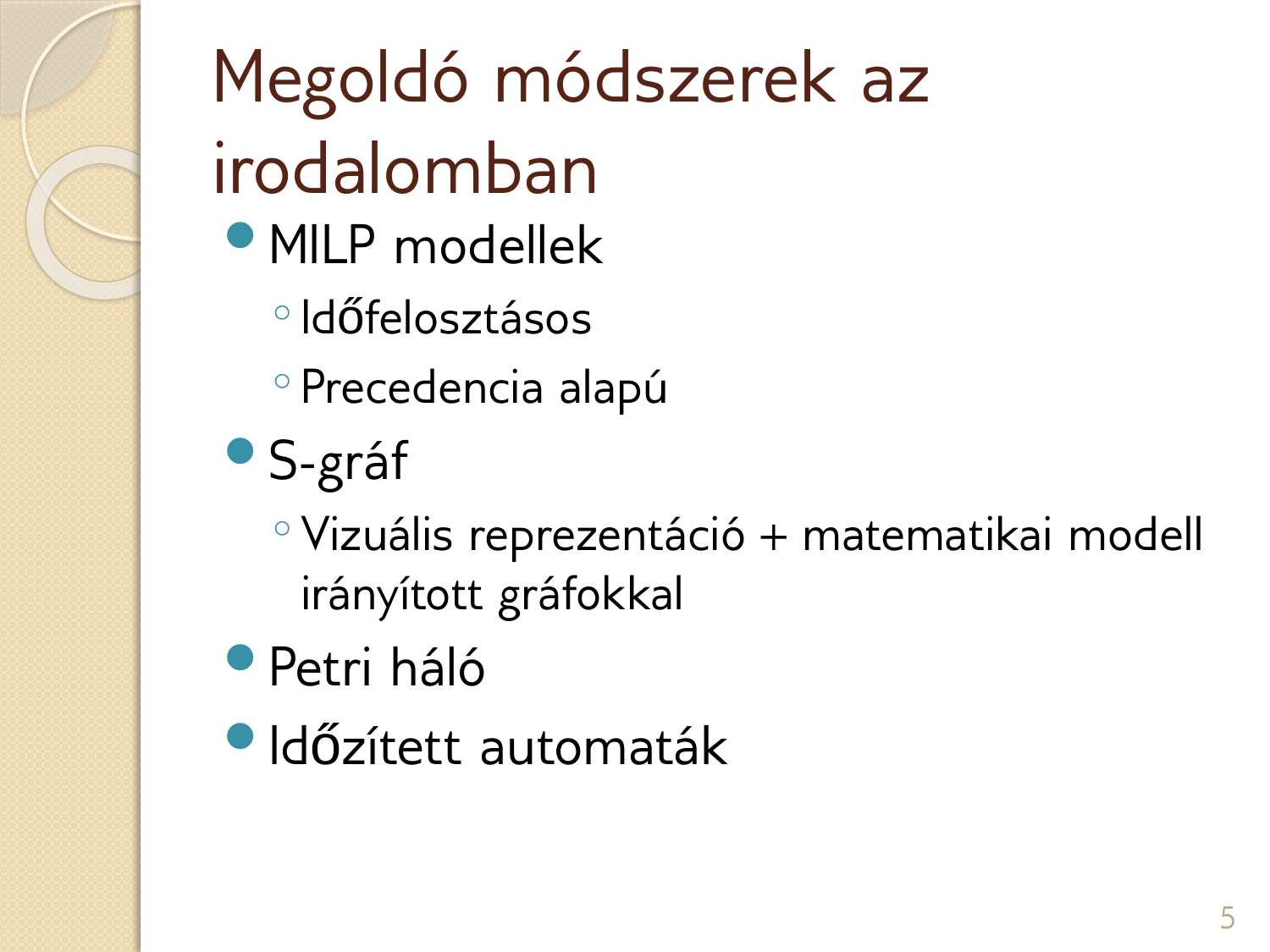

Megoldó módszerek az irodalomban
MILP modellek
Időfelosztásos
Precedencia alapú
S-gráf
Vizuális reprezentáció + matematikai modell irányított gráfokkal
Petri háló
Időzített automaták

5